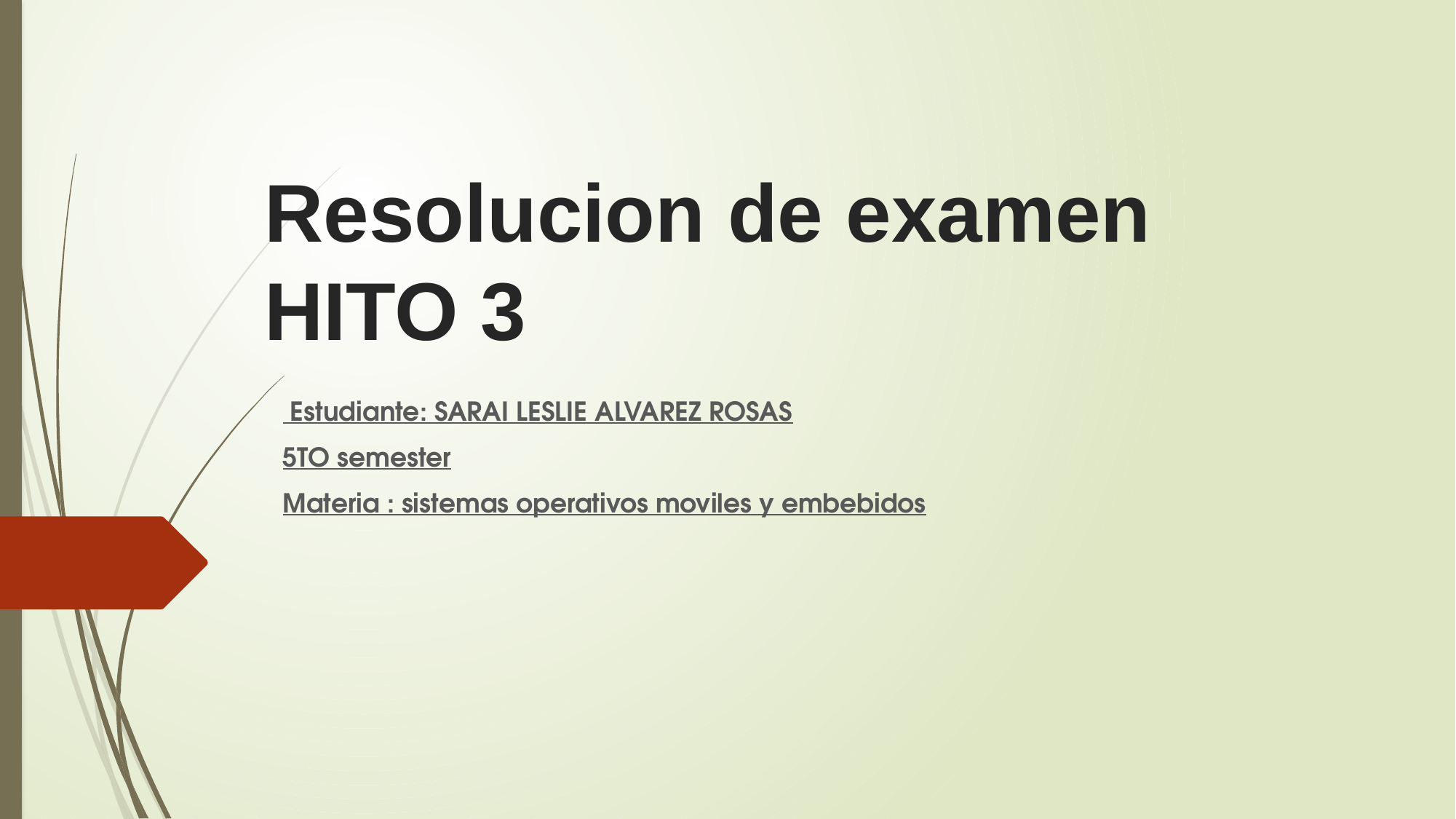

# Resolucion de examen HITO 3
 Estudiante: SARAI LESLIE ALVAREZ ROSAS
5TO semester
Materia : sistemas operativos moviles y embebidos